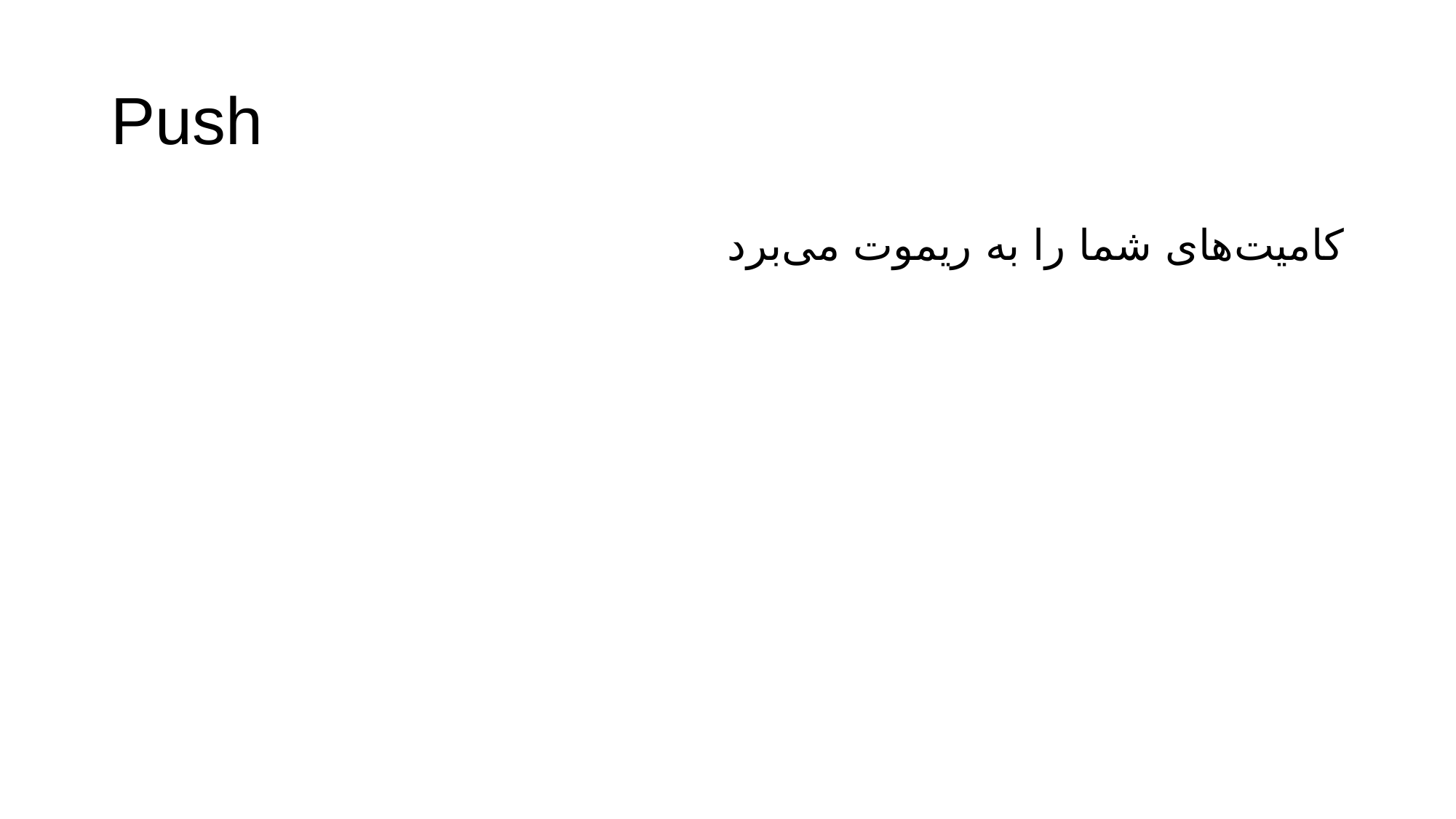

# Push
کامیت‌های شما را به ریموت می‌برد